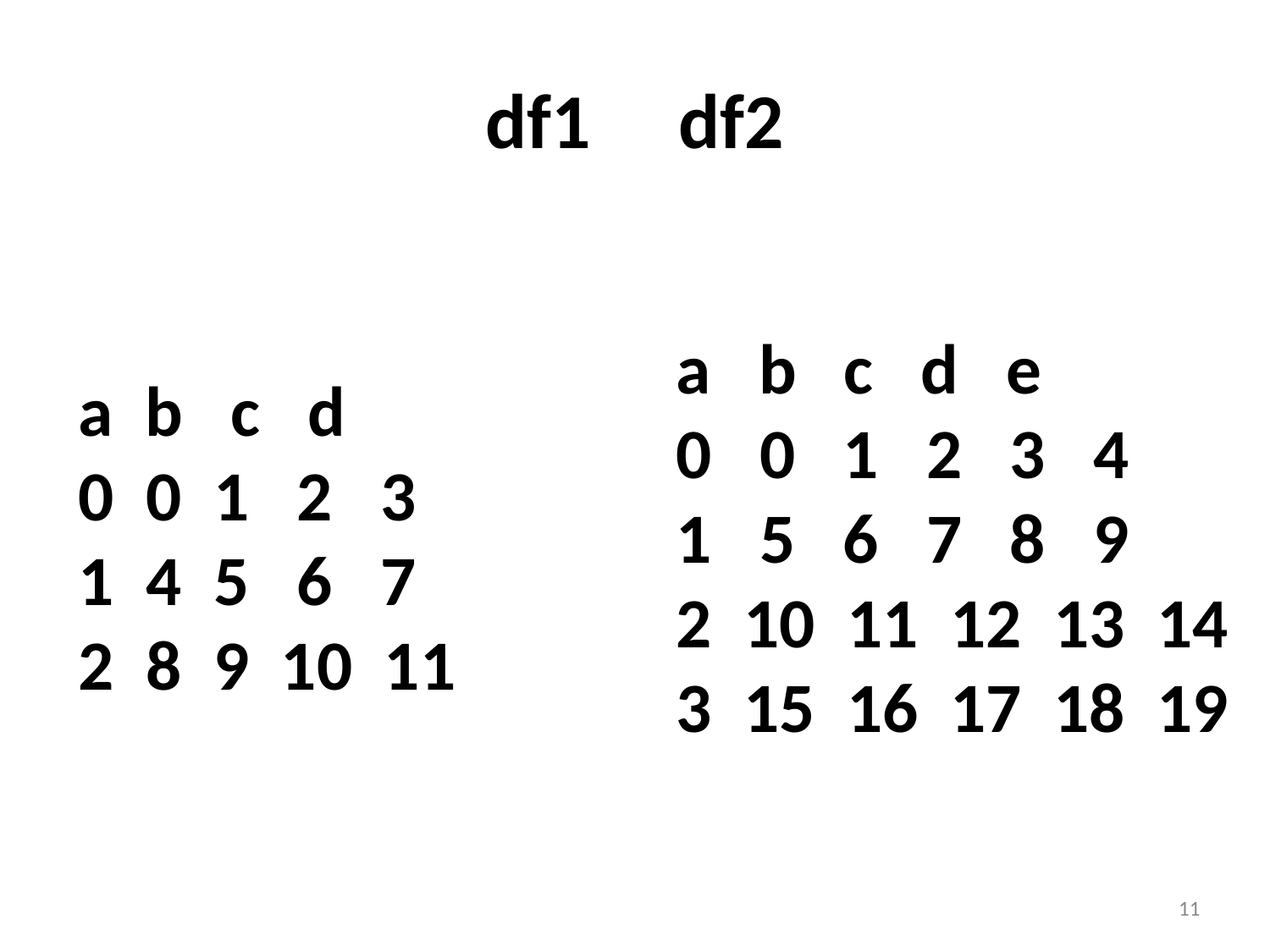

# df1     df2

a   b   c   d   e
0   0   1   2   3   4
1   5   6   7   8   9
2  10  11  12  13  14
3  15  16  17  18  19
a  b   c   d
0  0  1   2   3
1  4  5   6   7
2  8  9  10  11
11